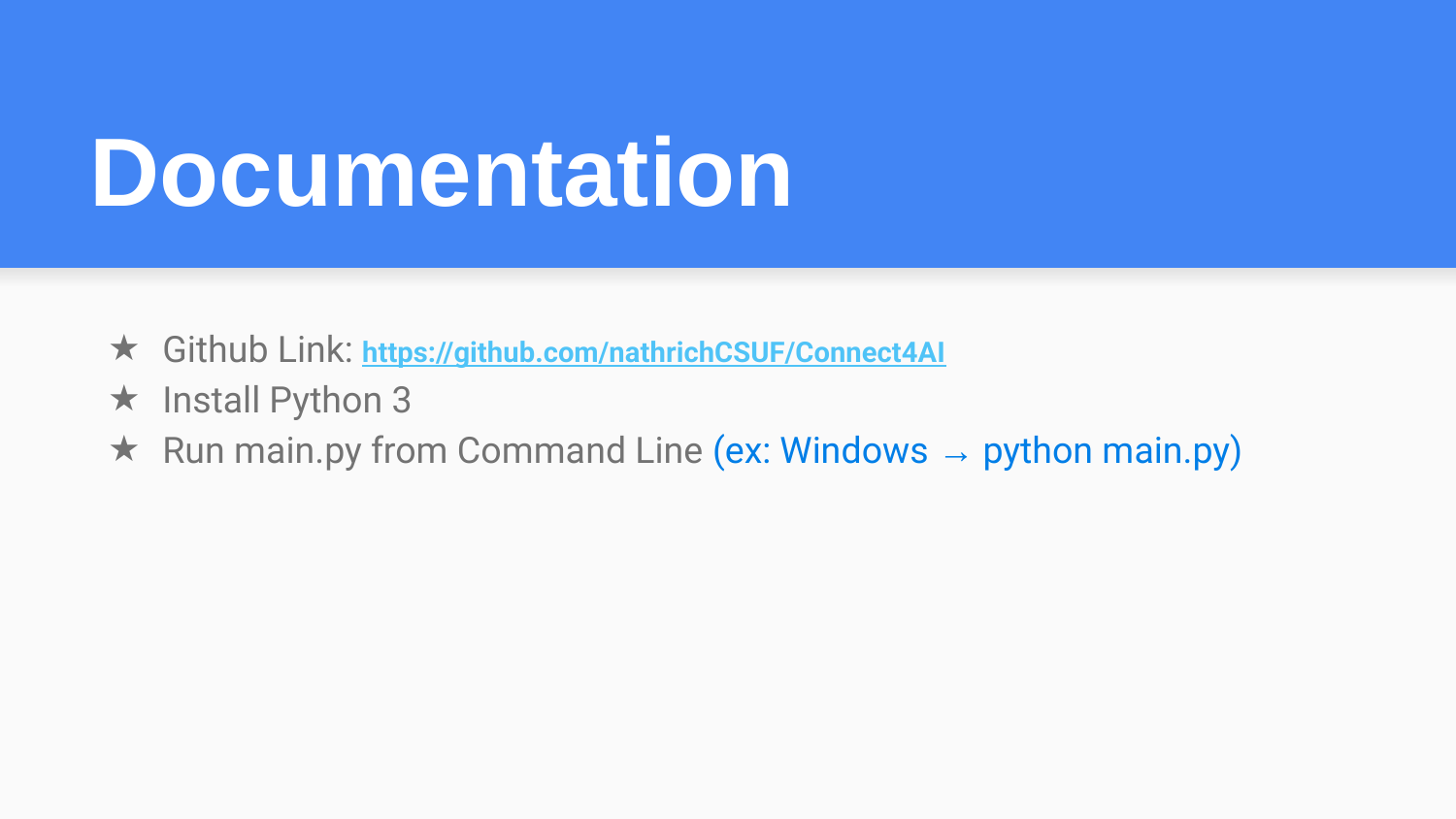

# Documentation
Github Link: https://github.com/nathrichCSUF/Connect4AI
Install Python 3
Run main.py from Command Line (ex: Windows → python main.py)